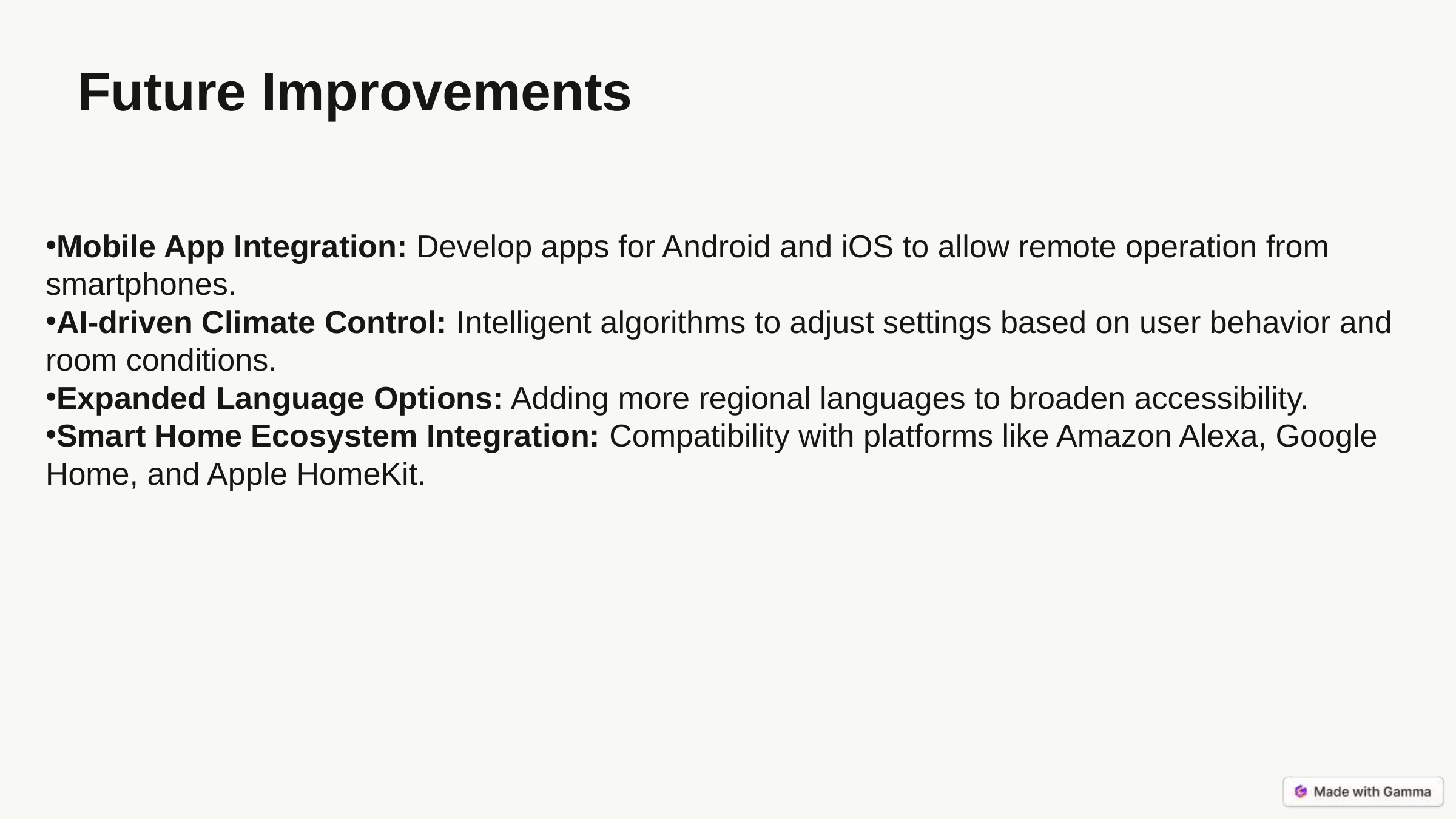

# Future Improvements

Mobile App Integration: Develop apps for Android and iOS to allow remote operation from smartphones.
AI-driven Climate Control: Intelligent algorithms to adjust settings based on user behavior and room conditions.
Expanded Language Options: Adding more regional languages to broaden accessibility.
Smart Home Ecosystem Integration: Compatibility with platforms like Amazon Alexa, Google Home, and Apple HomeKit.